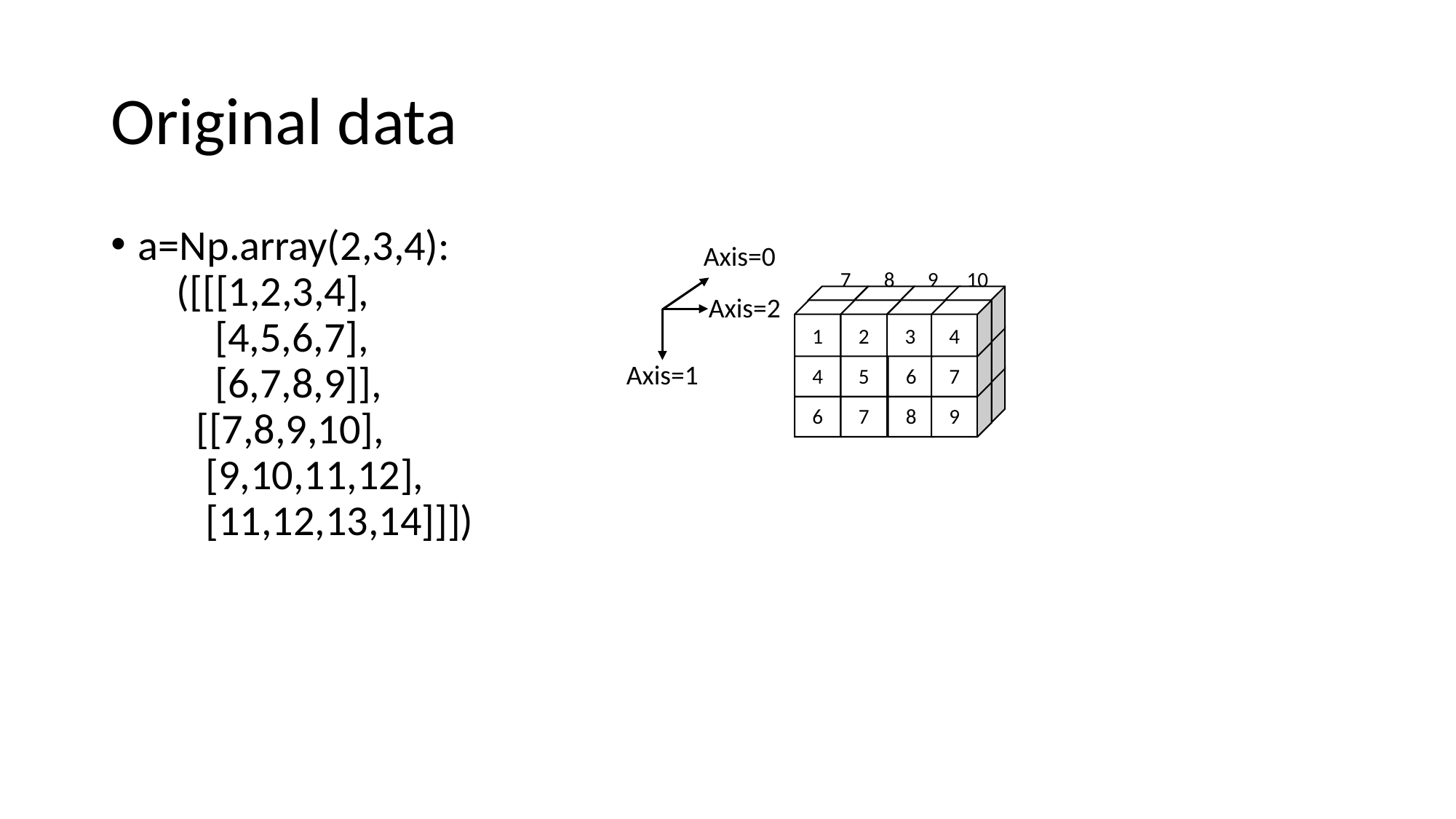

# Original data
a=Np.array(2,3,4):
    ([[[1,2,3,4],
        [4,5,6,7],
        [6,7,8,9]],
      [[7,8,9,10],
       [9,10,11,12],
       [11,12,13,14]]])
Axis=0
Axis=2
Axis=1
7       8       9      10
1
2
3
4
1
2
3
4
1
2
3
4
4
5
6
7
1
2
3
4
6
7
8
9